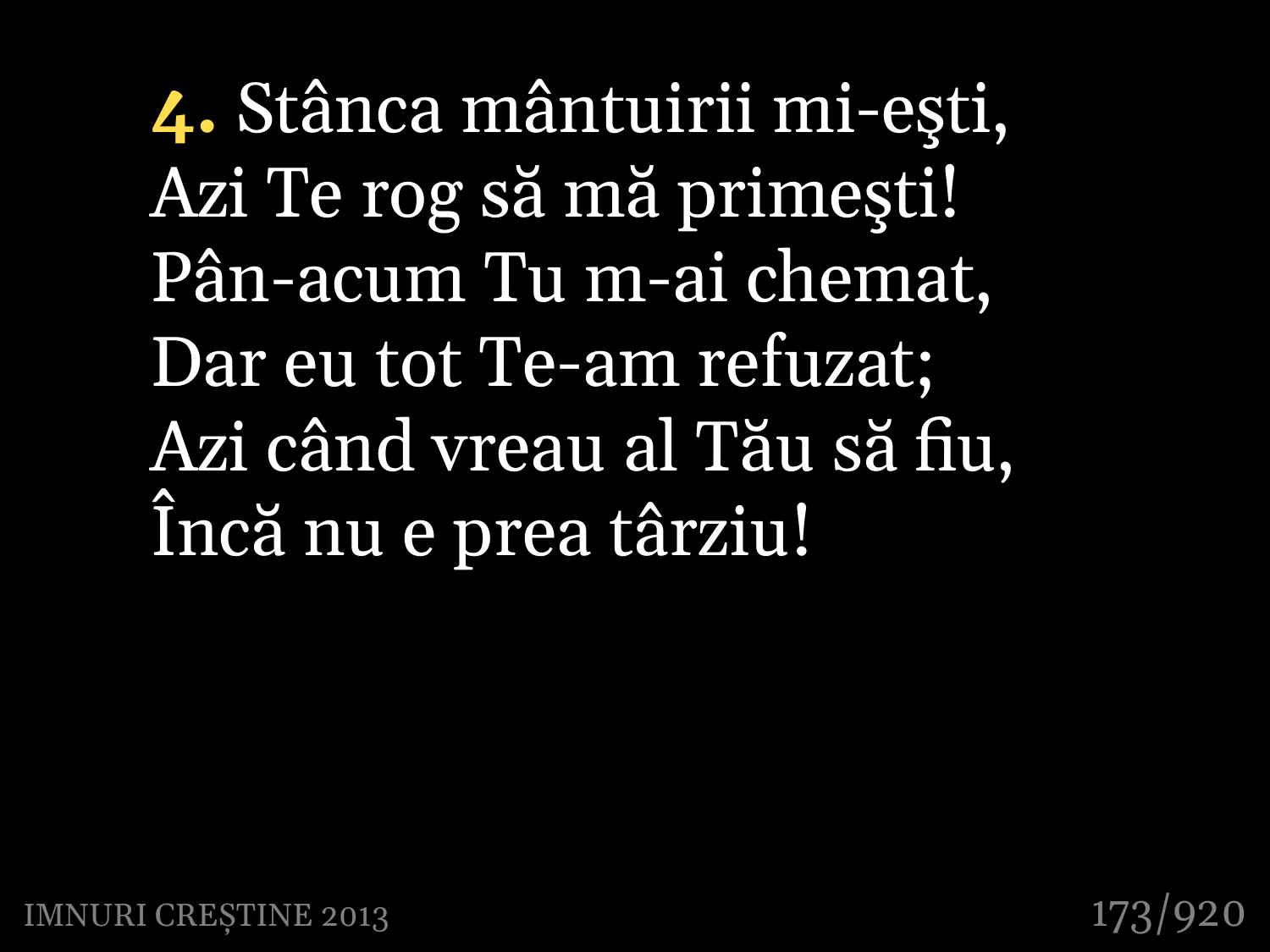

4. Stânca mântuirii mi-eşti,
Azi Te rog să mă primeşti!
Pân-acum Tu m-ai chemat,
Dar eu tot Te-am refuzat;
Azi când vreau al Tău să fiu,
Încă nu e prea târziu!
173/920
IMNURI CREȘTINE 2013